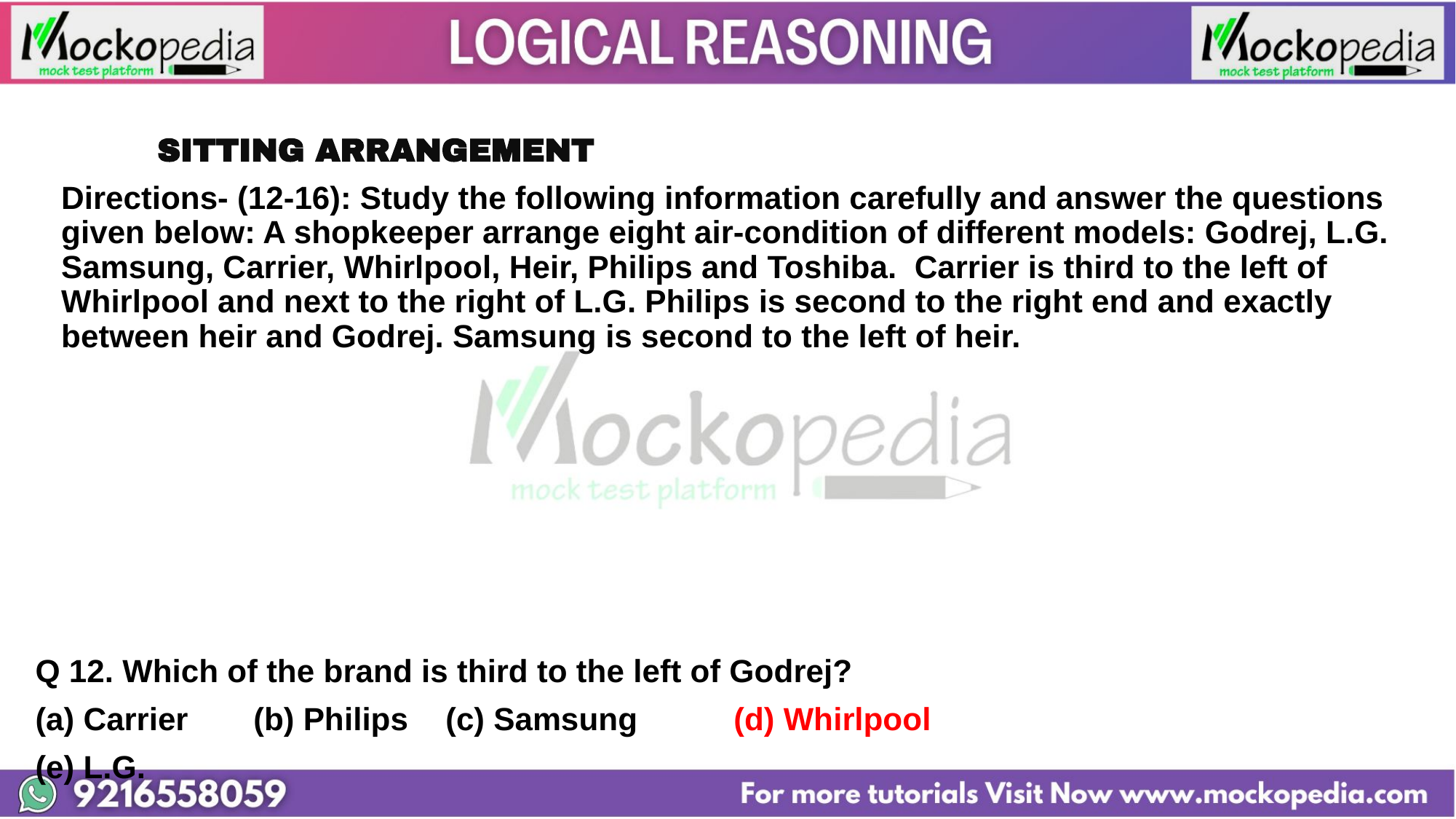

SITTING ARRANGEMENT
 	Directions- (12-16): Study the following information carefully and answer the questions given below: A shopkeeper arrange eight air-condition of different models: Godrej, L.G. Samsung, Carrier, Whirlpool, Heir, Philips and Toshiba.  Carrier is third to the left of Whirlpool and next to the right of L.G. Philips is second to the right end and exactly between heir and Godrej. Samsung is second to the left of heir.

Q 12. Which of the brand is third to the left of Godrej?
(a) Carrier 		(b) Philips 		(c) Samsung 		(d) Whirlpool
(e) L.G.